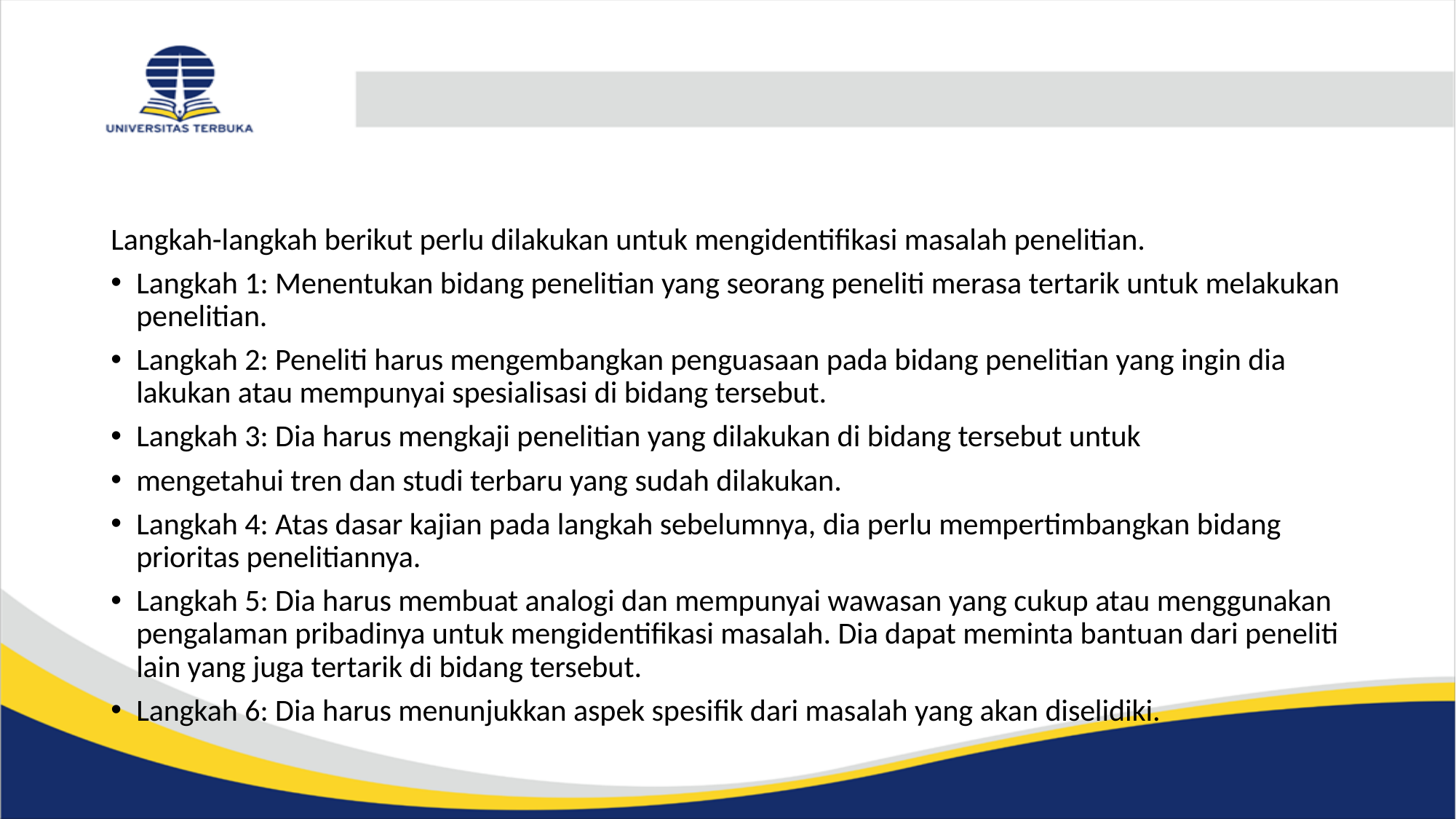

#

Langkah-langkah berikut perlu dilakukan untuk mengidentifikasi masalah penelitian.
Langkah 1: Menentukan bidang penelitian yang seorang peneliti merasa tertarik untuk melakukan penelitian.
Langkah 2: Peneliti harus mengembangkan penguasaan pada bidang penelitian yang ingin dia lakukan atau mempunyai spesialisasi di bidang tersebut.
Langkah 3: Dia harus mengkaji penelitian yang dilakukan di bidang tersebut untuk
mengetahui tren dan studi terbaru yang sudah dilakukan.
Langkah 4: Atas dasar kajian pada langkah sebelumnya, dia perlu mempertimbangkan bidang prioritas penelitiannya.
Langkah 5: Dia harus membuat analogi dan mempunyai wawasan yang cukup atau menggunakan pengalaman pribadinya untuk mengidentifikasi masalah. Dia dapat meminta bantuan dari peneliti lain yang juga tertarik di bidang tersebut.
Langkah 6: Dia harus menunjukkan aspek spesifik dari masalah yang akan diselidiki.